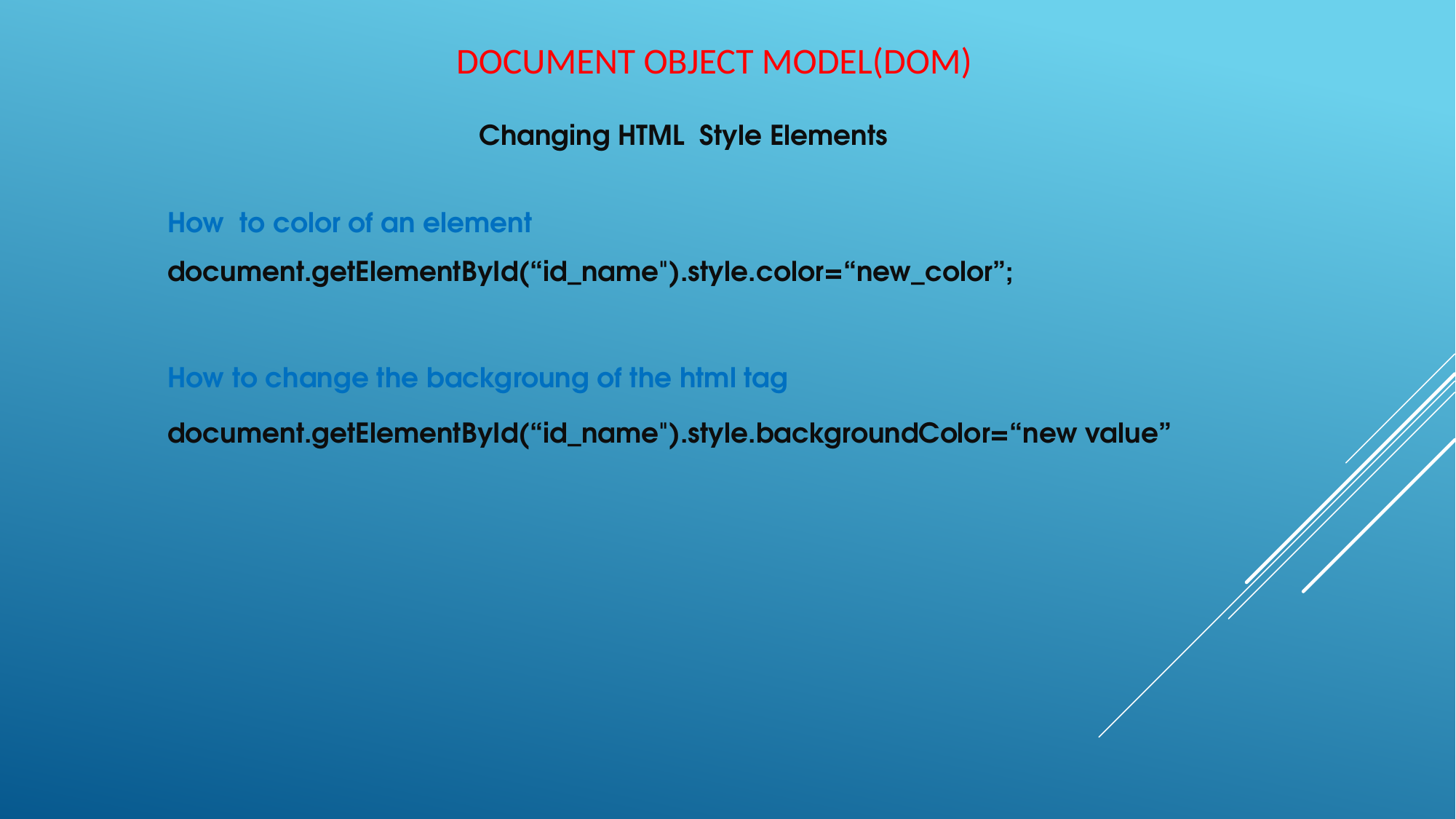

DOCUMENT OBJECT MODEL(DOM)
Changing HTML  Style Elements
How  to color of an element
document.getElementById(“id_name").style.color=“new_color”;
How to change the backgroung of the html tag
document.getElementById(“id_name").style.backgroundColor=“new value”